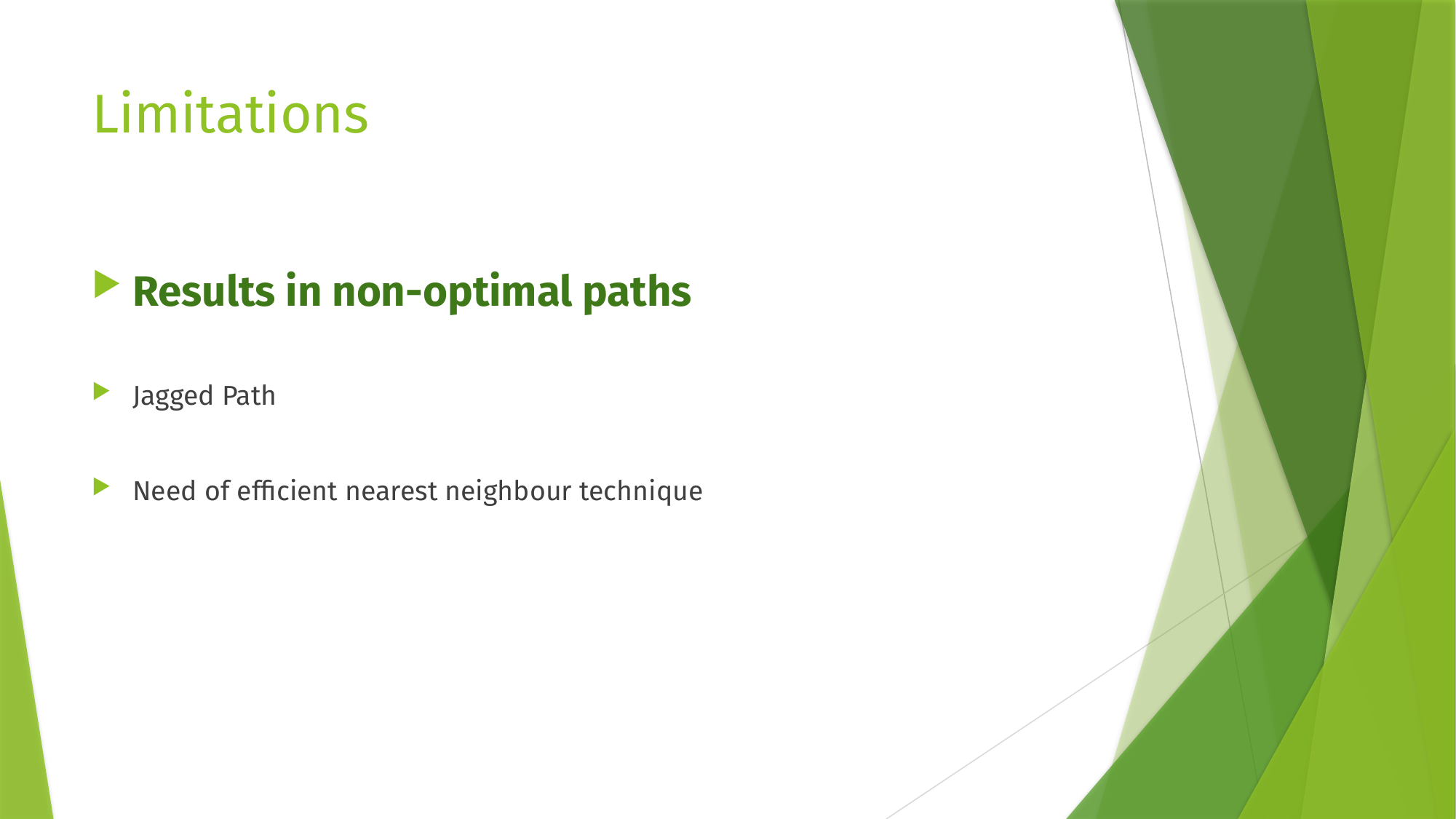

# Limitations
Results in non-optimal paths

Jagged Path

Need of efficient nearest neighbour technique